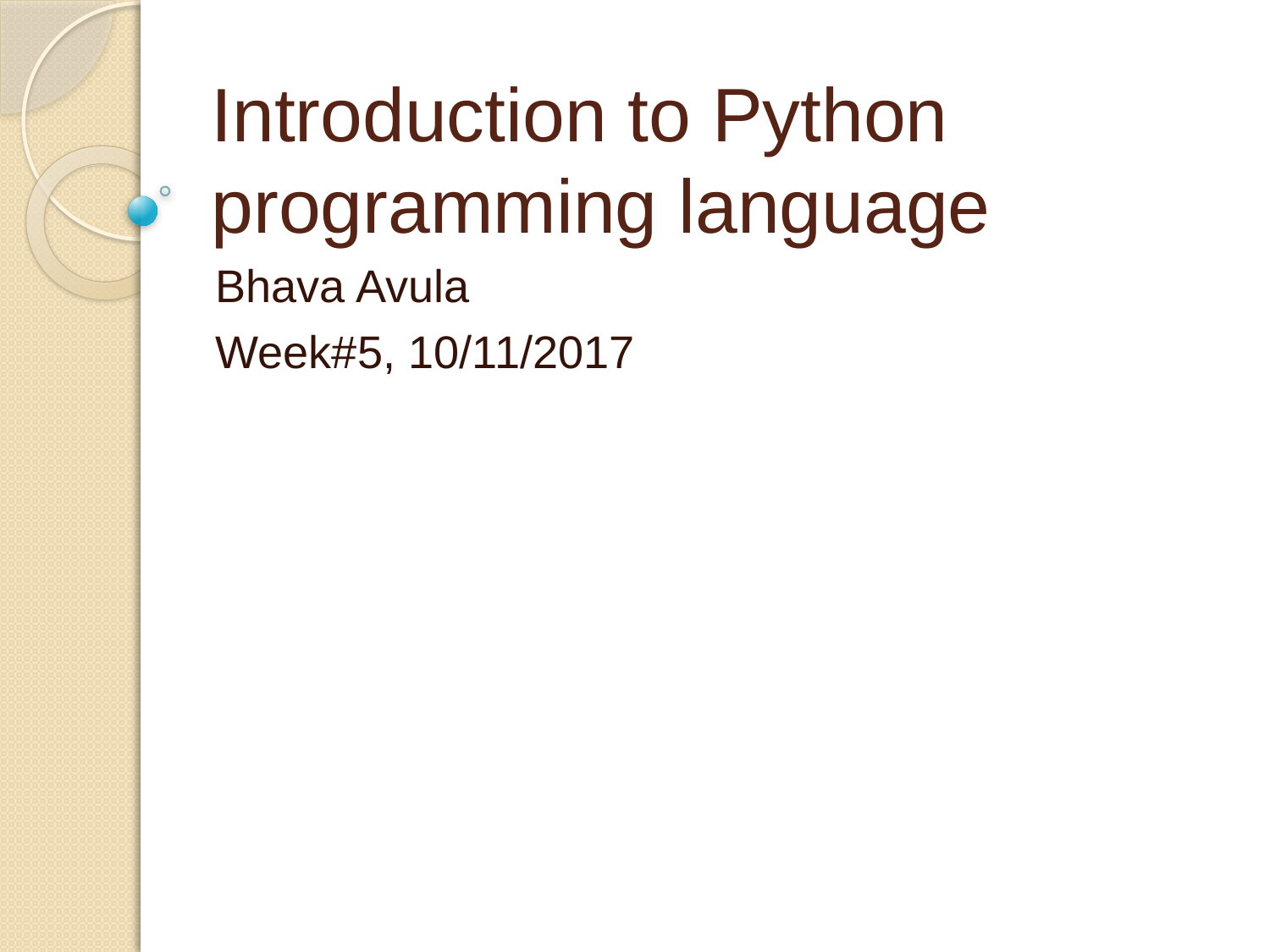

# Introduction to Python programming language
Bhava Avula
Week#5, 10/11/2017